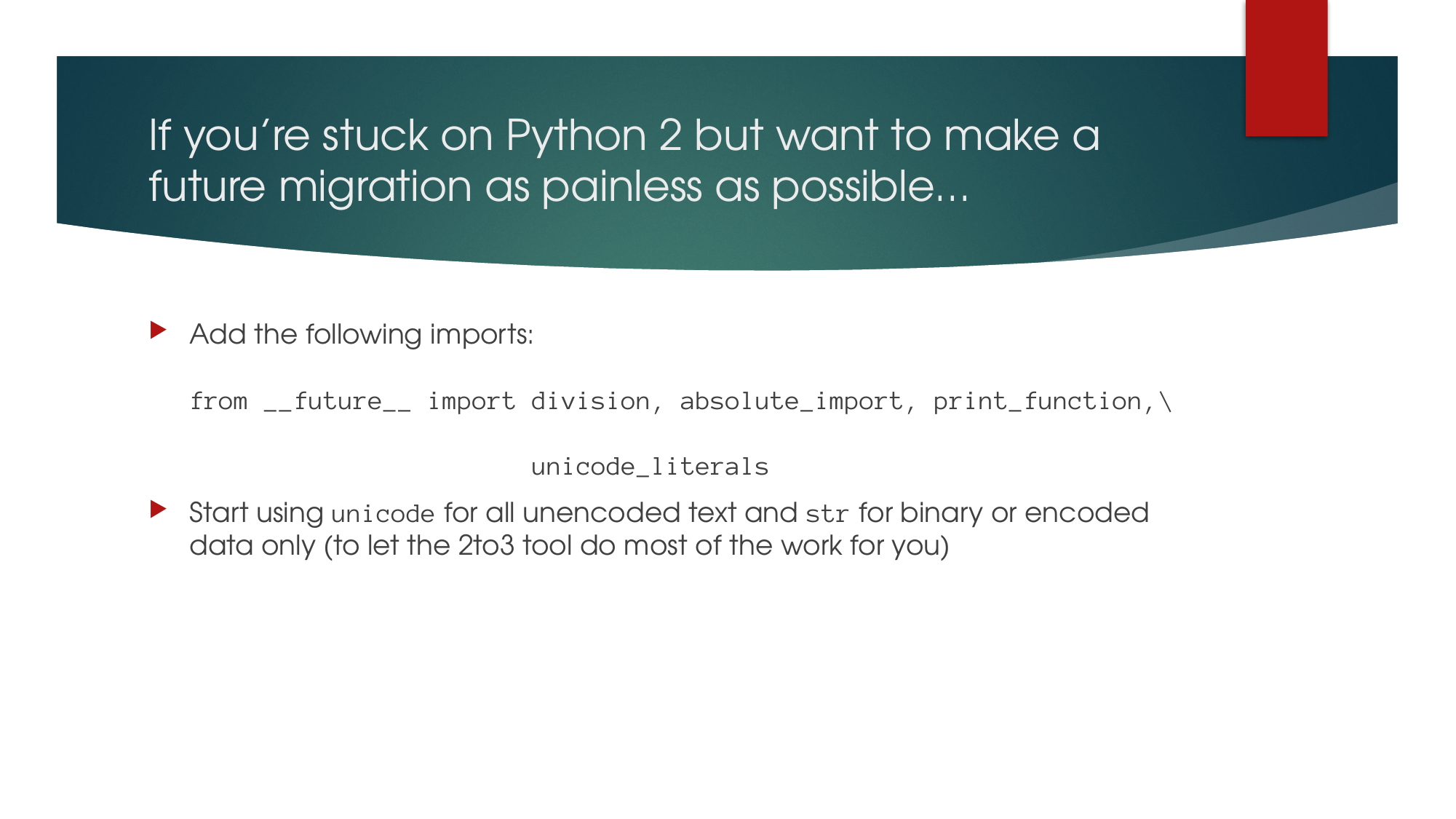

# If you’re stuck on Python 2 but want to make a future migration as painless as possible…
Add the following imports:
from __future__ import division, absolute_import, print_function,\
                       unicode_literals
Start using unicode for all unencoded text and str for binary or encoded data only (to let the 2to3 tool do most of the work for you)